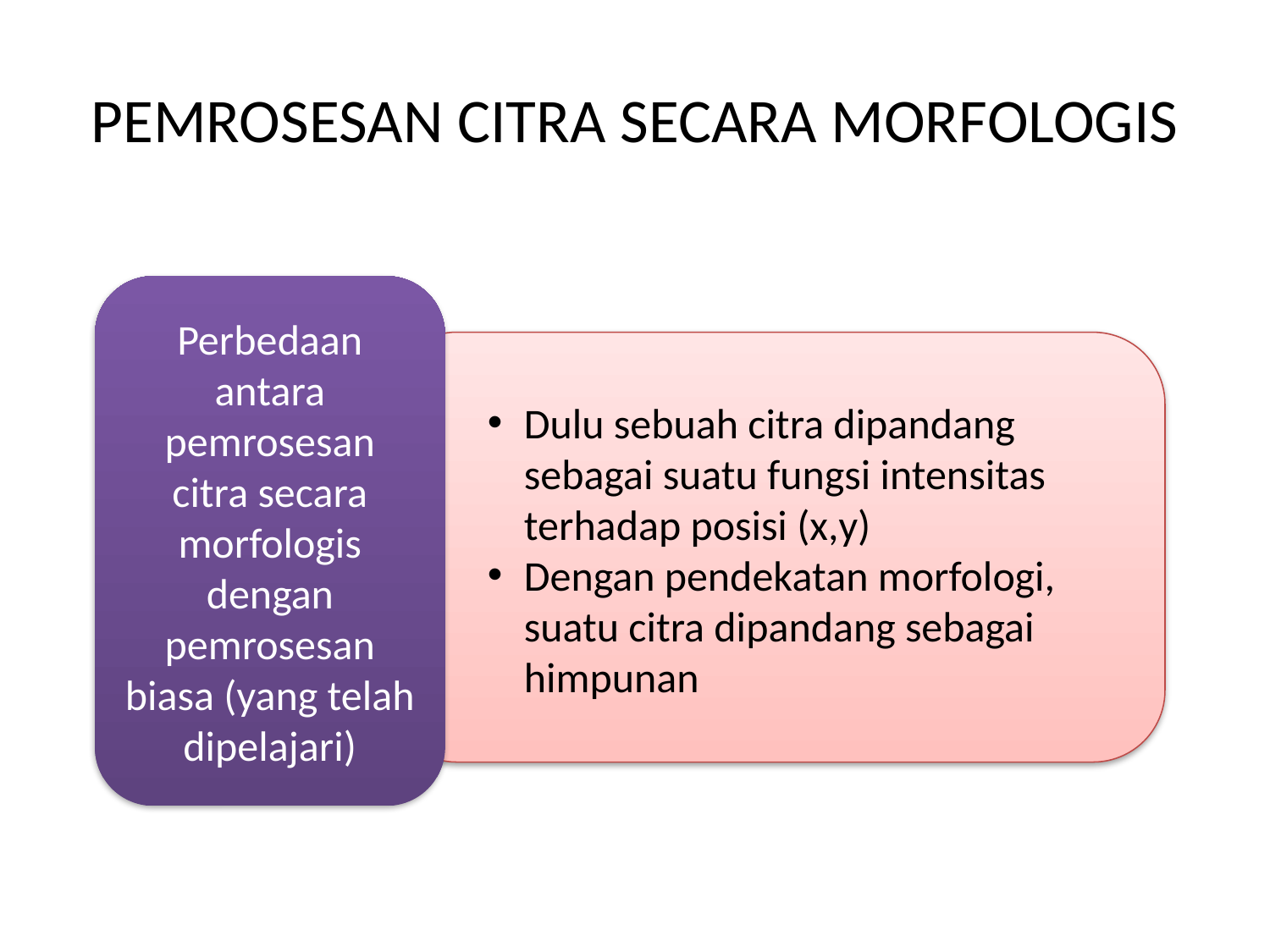

# PEMROSESAN CITRA SECARA MORFOLOGIS
Perbedaan antara pemrosesan citra secara morfologis dengan pemrosesan biasa (yang telah dipelajari)

Dulu sebuah citra dipandang sebagai suatu fungsi intensitas terhadap posisi (x,y)
Dengan pendekatan morfologi, suatu citra dipandang sebagai himpunan